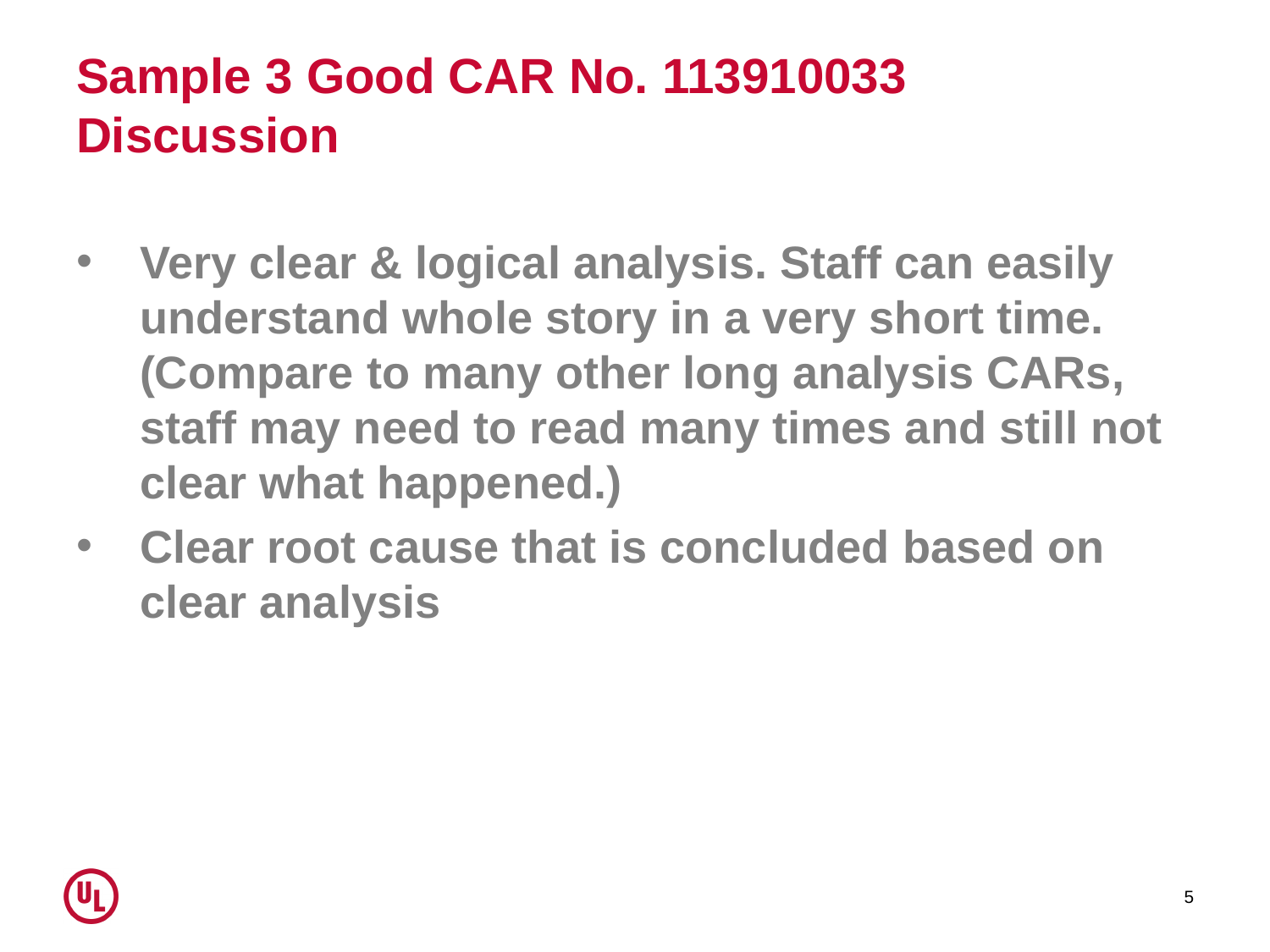

# Sample 3 Good CAR No. 113910033 Discussion
Very clear & logical analysis. Staff can easily understand whole story in a very short time. (Compare to many other long analysis CARs, staff may need to read many times and still not clear what happened.)
Clear root cause that is concluded based on clear analysis
5